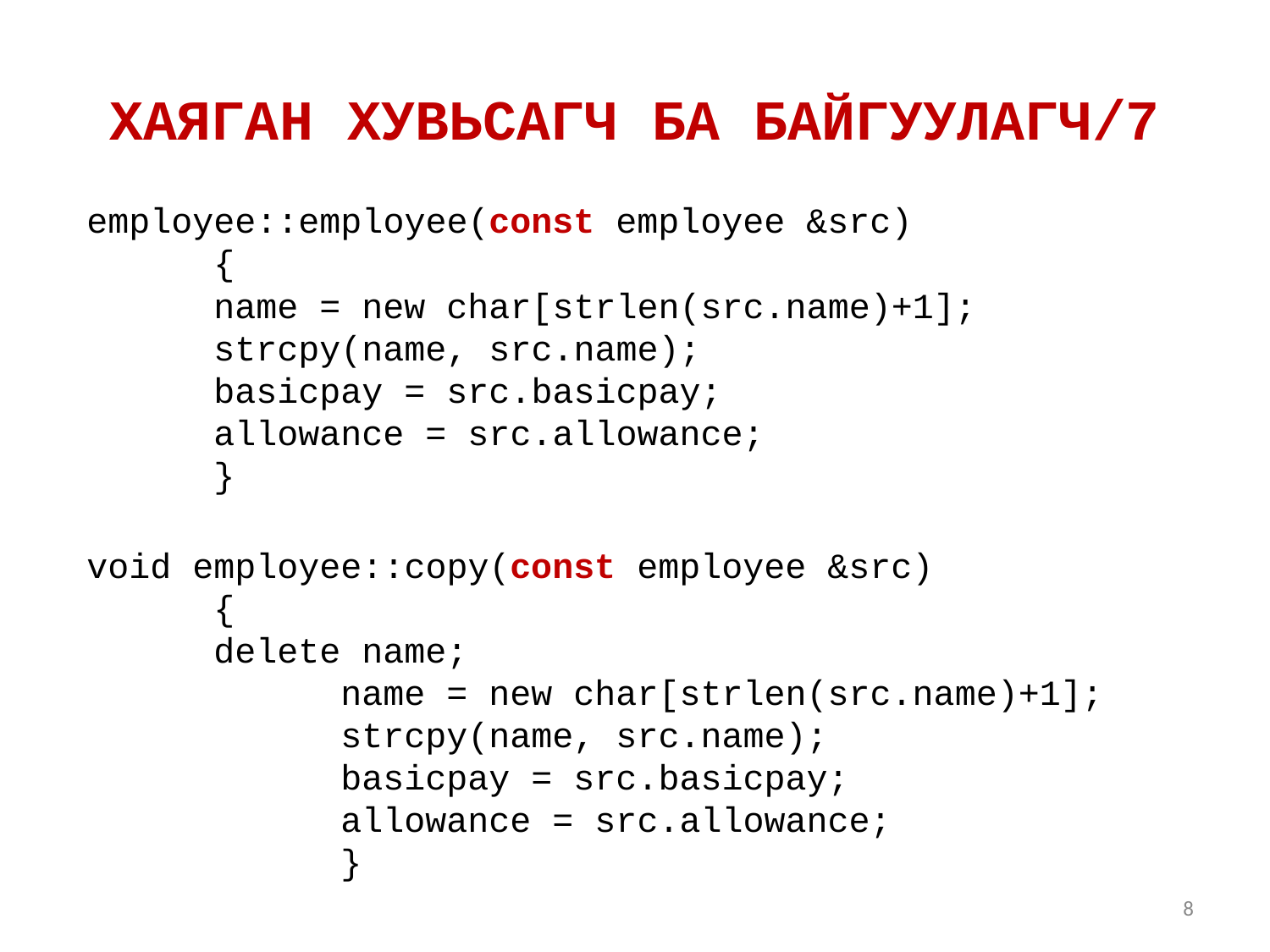

ХАЯГАН ХУВЬСАГЧ БА БАЙГУУЛАГЧ/7
employee::employee(const employee &src)
	{
	name = new char[strlen(src.name)+1];
	strcpy(name, src.name);
	basicpay = src.basicpay;
	allowance = src.allowance;
	}
void employee::copy(const employee &src)
	{
delete name;
	name = new char[strlen(src.name)+1];
	strcpy(name, src.name);
	basicpay = src.basicpay;
	allowance = src.allowance;
	}
8